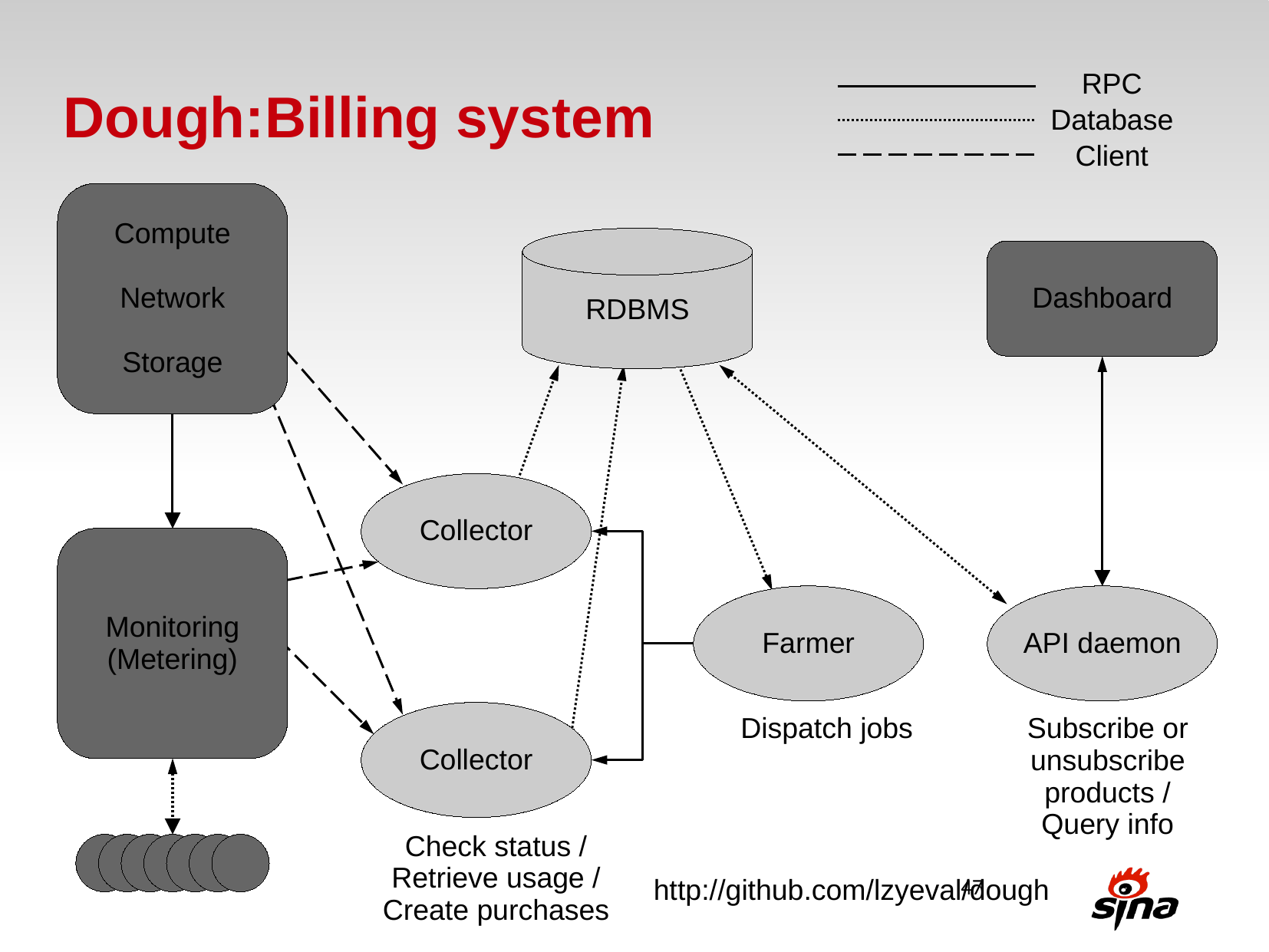

# Dough:Billing system
RPC
Database
Client
Compute

Network

Storage
RDBMS
Dashboard
Collector
Monitoring
(Metering)
Farmer
API daemon
Collector
Subscribe or
unsubscribe
products /
Query info
Dispatch jobs
Check status /
Retrieve usage /
Create purchases

47
http://github.com/lzyeval/dough